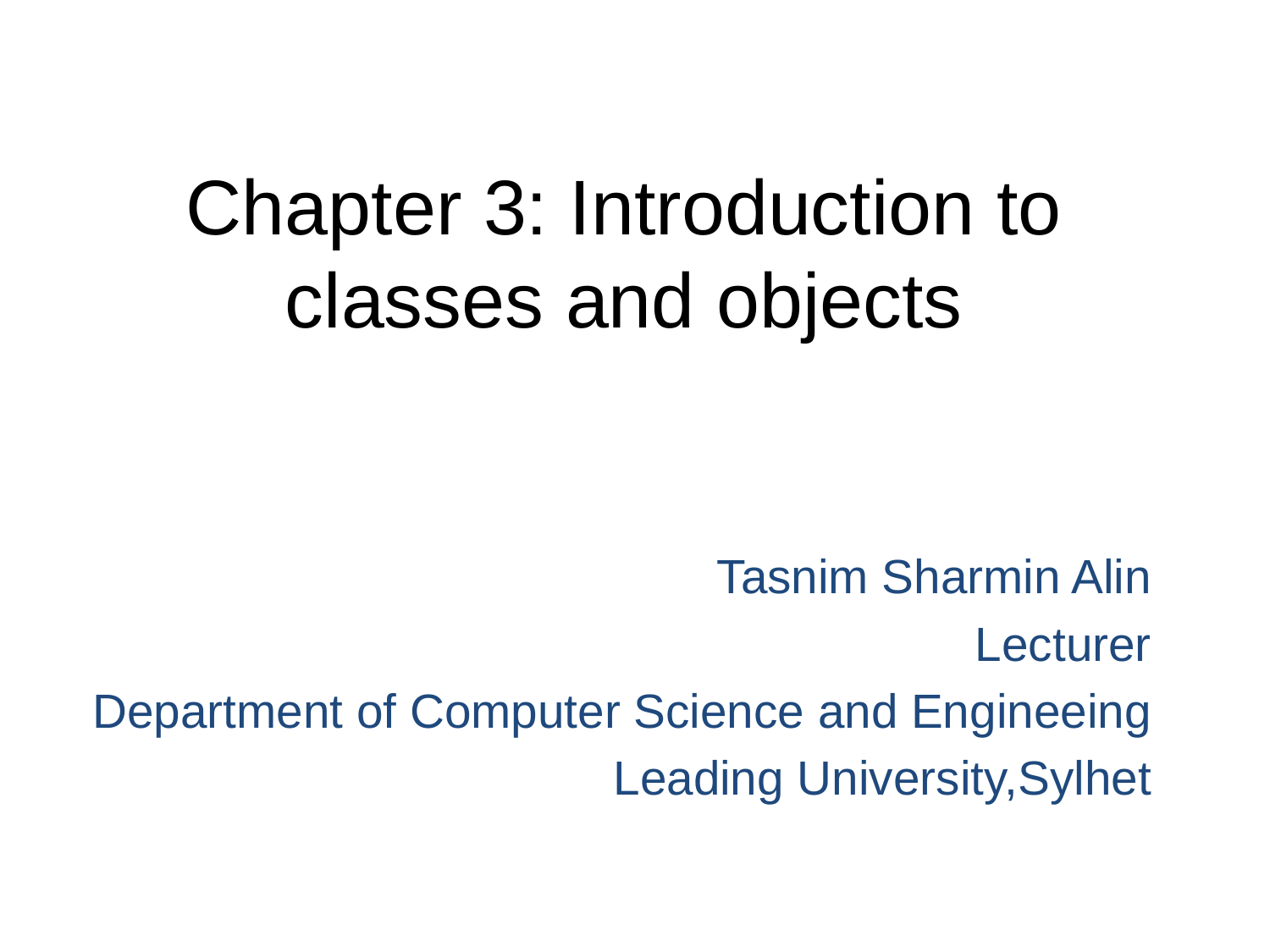

# Chapter 3: Introduction to classes and objects
Tasnim Sharmin Alin
Lecturer
Department of Computer Science and Engineeing
Leading University,Sylhet